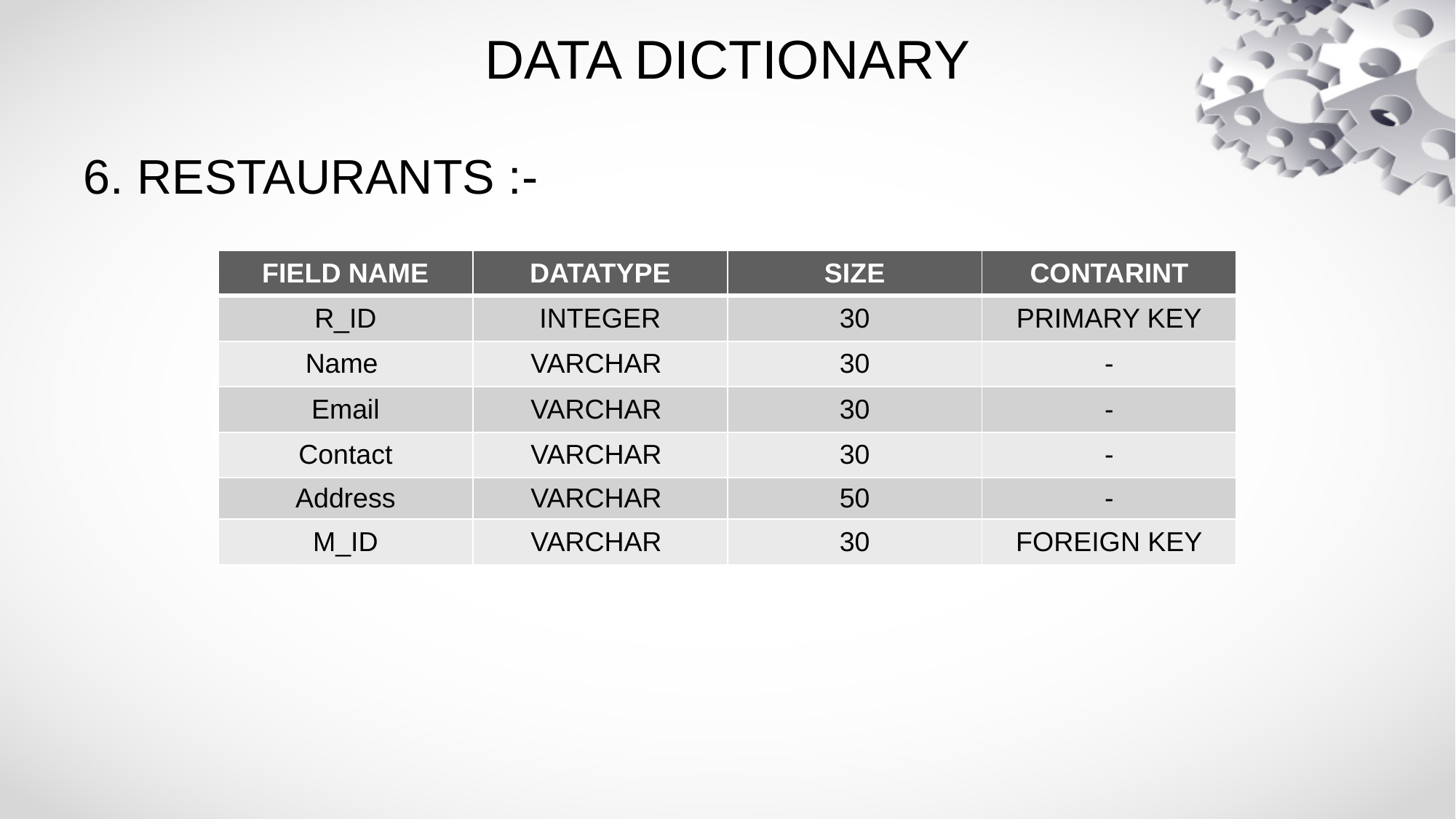

# DATA DICTIONARY
6. RESTAURANTS :-

| FIELD NAME | DATATYPE | SIZE | CONTARINT |
| --- | --- | --- | --- |
| R\_ID | INTEGER | 30 | PRIMARY KEY |
| Name | VARCHAR | 30 | - |
| Email | VARCHAR | 30 | - |
| Contact | VARCHAR | 30 | - |
| Address | VARCHAR | 50 | - |
| M\_ID | VARCHAR | 30 | FOREIGN KEY |